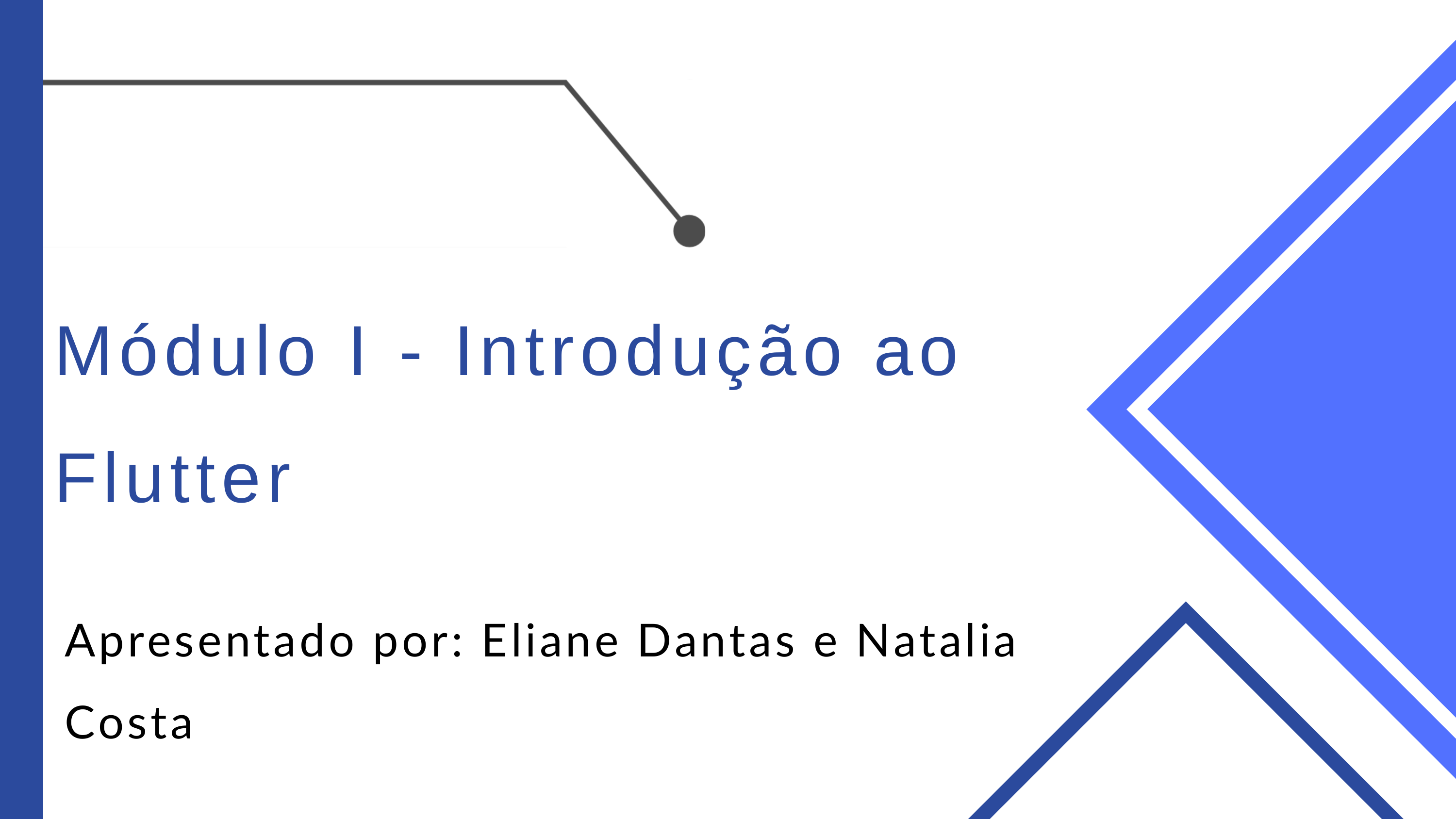

Módulo I - Introdução ao Flutter
Apresentado por: Eliane Dantas e Natalia Costa